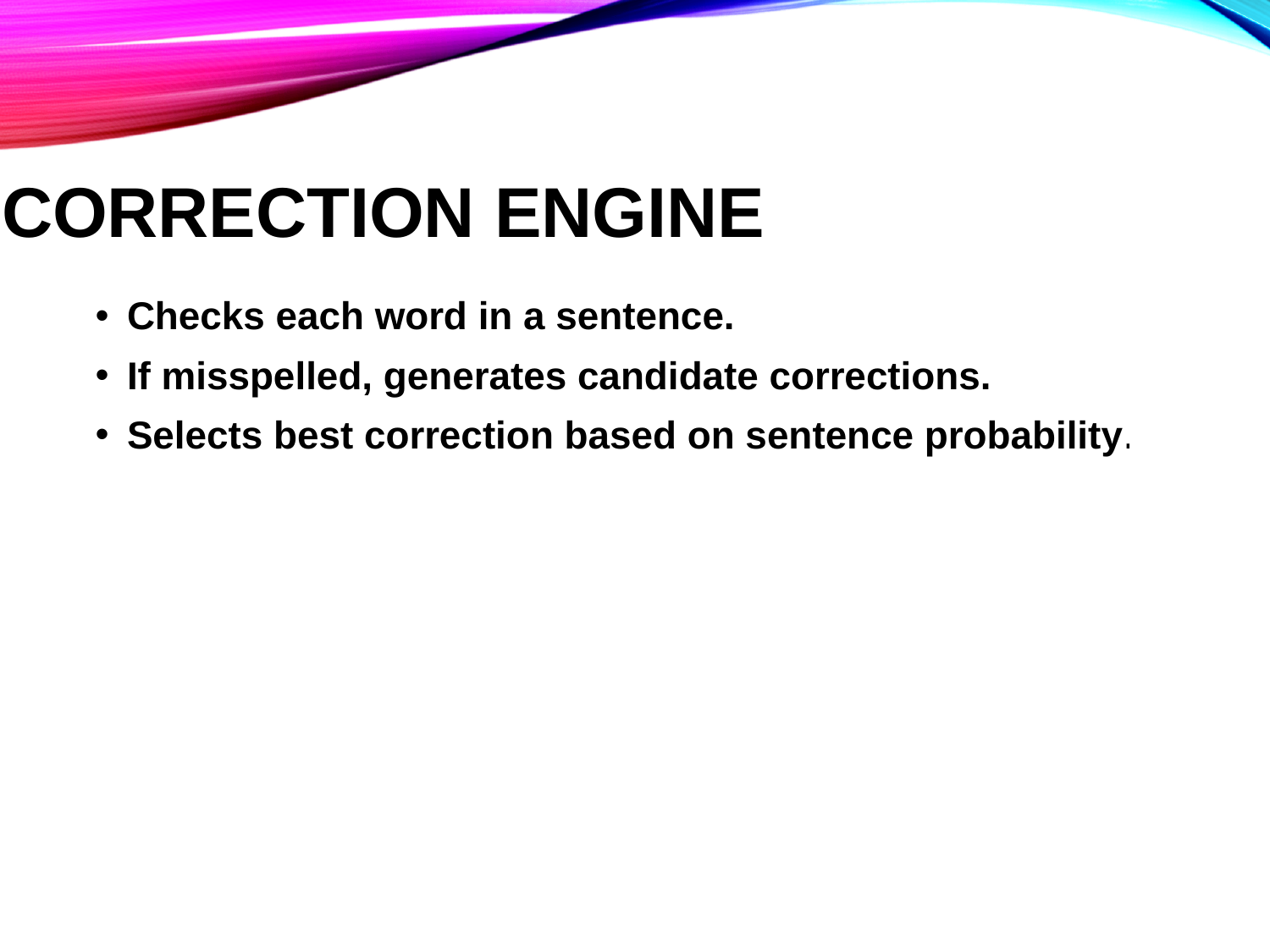

# Correction Engine
Checks each word in a sentence.
If misspelled, generates candidate corrections.
Selects best correction based on sentence probability.